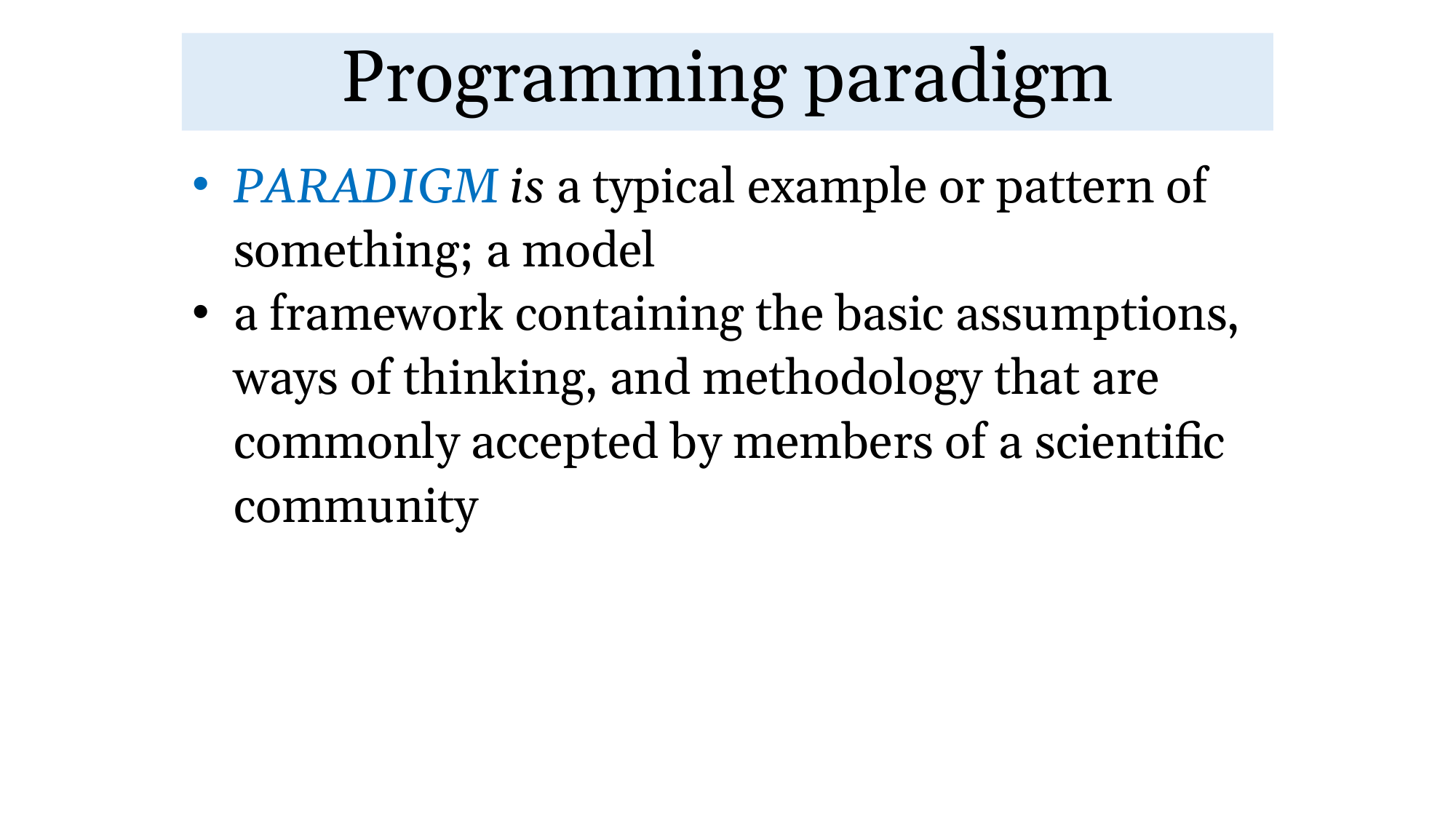

Programming paradigm
paradigm is a typical example or pattern of something; a model
a framework containing the basic assumptions, ways of thinking, and methodology that are commonly accepted by members of a scientific community